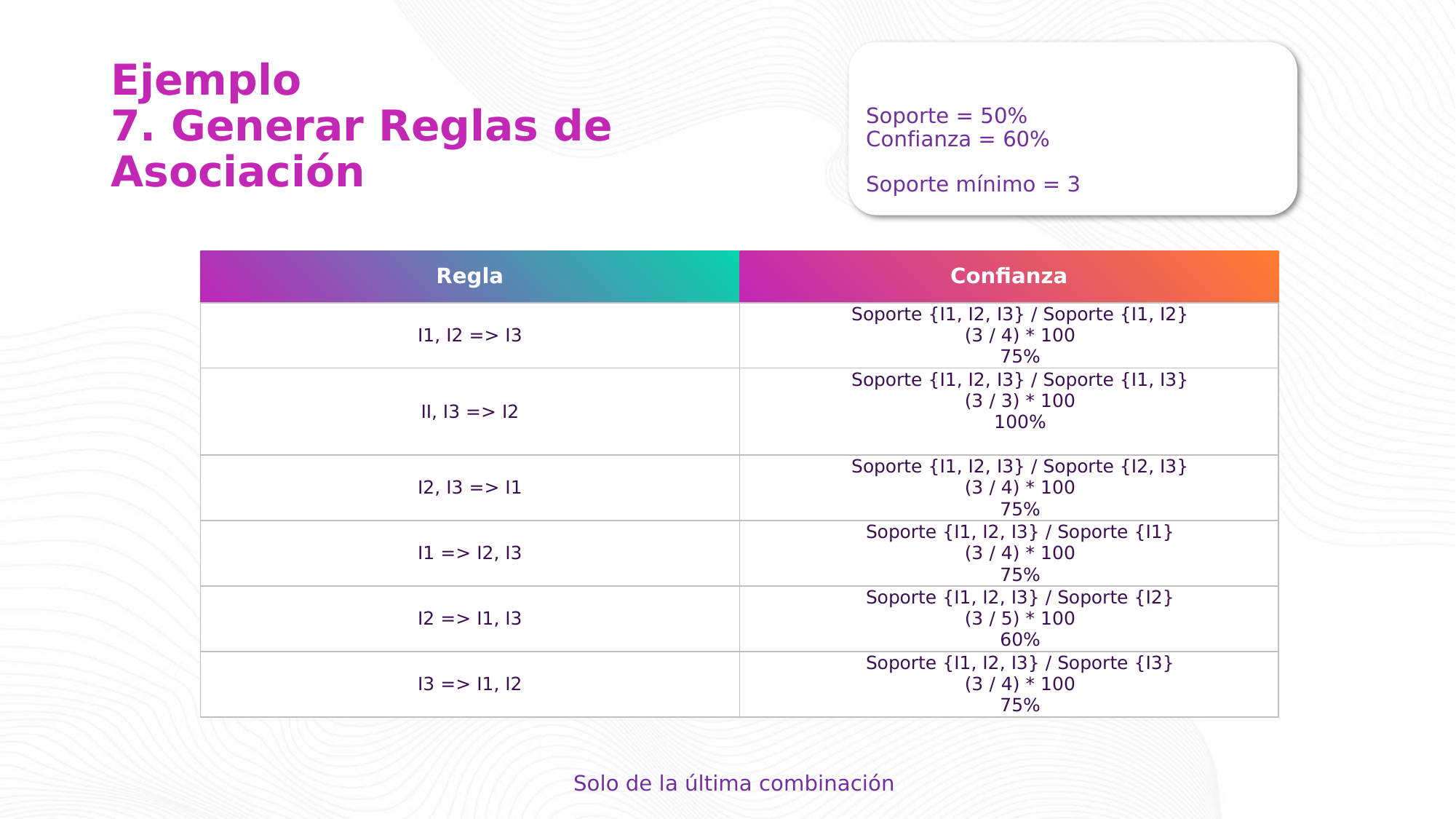

# Ejemplo 7. Generar Reglas de Asociación
Soporte = 50%
Confianza = 60%

Soporte mínimo = 3
| Regla | Confianza |
| --- | --- |
| I1, I2 => I3 | Soporte {I1, I2, I3} / Soporte {I1, I2} (3 / 4) \* 100 75% |
| II, I3 => I2 | Soporte {I1, I2, I3} / Soporte {I1, I3} (3 / 3) \* 100 100% |
| I2, I3 => I1 | Soporte {I1, I2, I3} / Soporte {I2, I3} (3 / 4) \* 100 75% |
| I1 => I2, I3 | Soporte {I1, I2, I3} / Soporte {I1} (3 / 4) \* 100 75% |
| I2 => I1, I3 | Soporte {I1, I2, I3} / Soporte {I2} (3 / 5) \* 100 60% |
| I3 => I1, I2 | Soporte {I1, I2, I3} / Soporte {I3} (3 / 4) \* 100 75% |
Solo de la última combinación